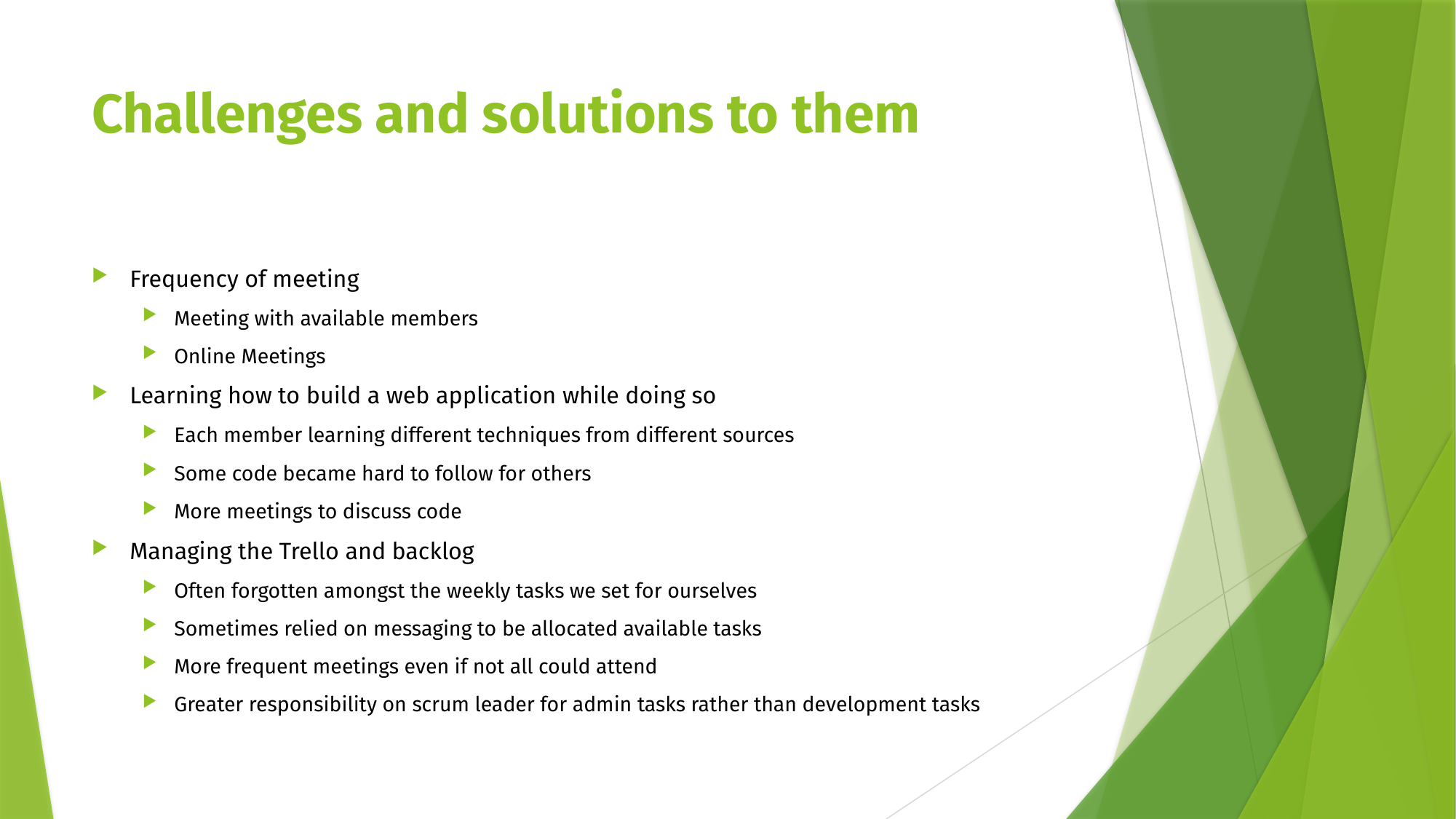

# Challenges and solutions to them
Frequency of meeting
Meeting with available members
Online Meetings
Learning how to build a web application while doing so
Each member learning different techniques from different sources
Some code became hard to follow for others
More meetings to discuss code
Managing the Trello and backlog
Often forgotten amongst the weekly tasks we set for ourselves
Sometimes relied on messaging to be allocated available tasks
More frequent meetings even if not all could attend
Greater responsibility on scrum leader for admin tasks rather than development tasks